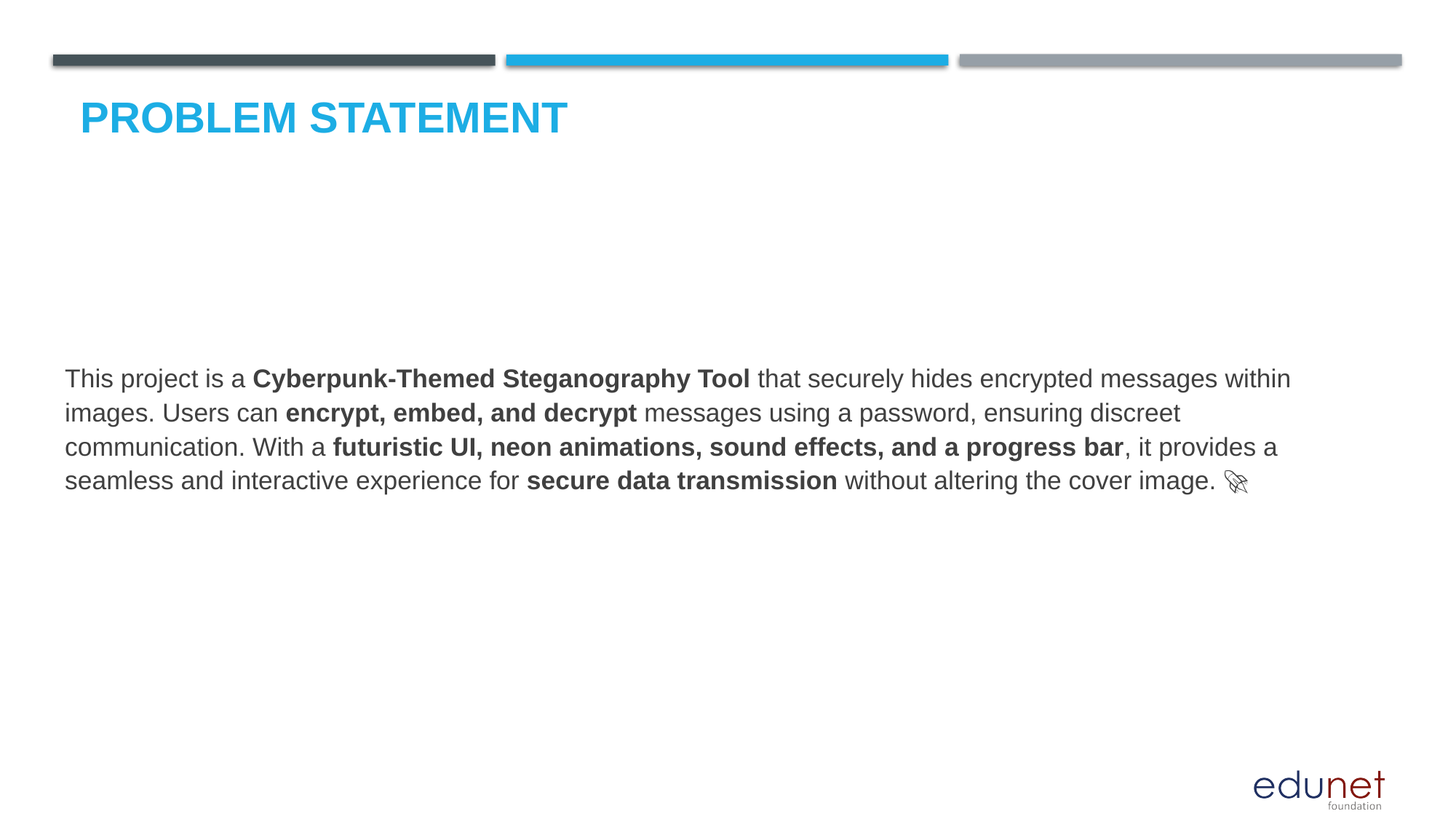

# Problem Statement
This project is a Cyberpunk-Themed Steganography Tool that securely hides encrypted messages within images. Users can encrypt, embed, and decrypt messages using a password, ensuring discreet communication. With a futuristic UI, neon animations, sound effects, and a progress bar, it provides a seamless and interactive experience for secure data transmission without altering the cover image. 🚀